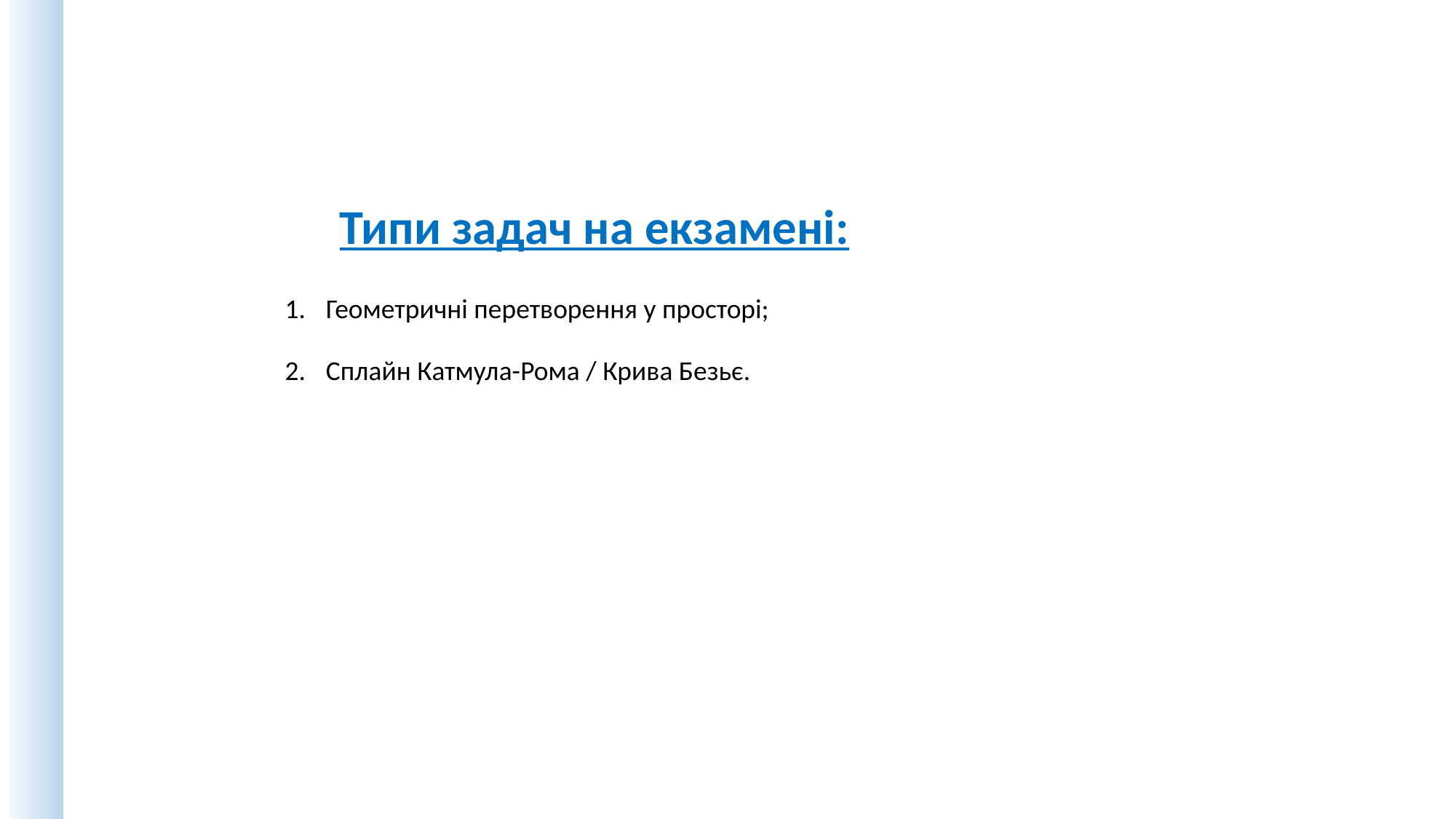

Типи задач на екзамені:

Геометричні перетворення у просторі;

Сплайн Катмула-Рома / Крива Безьє.